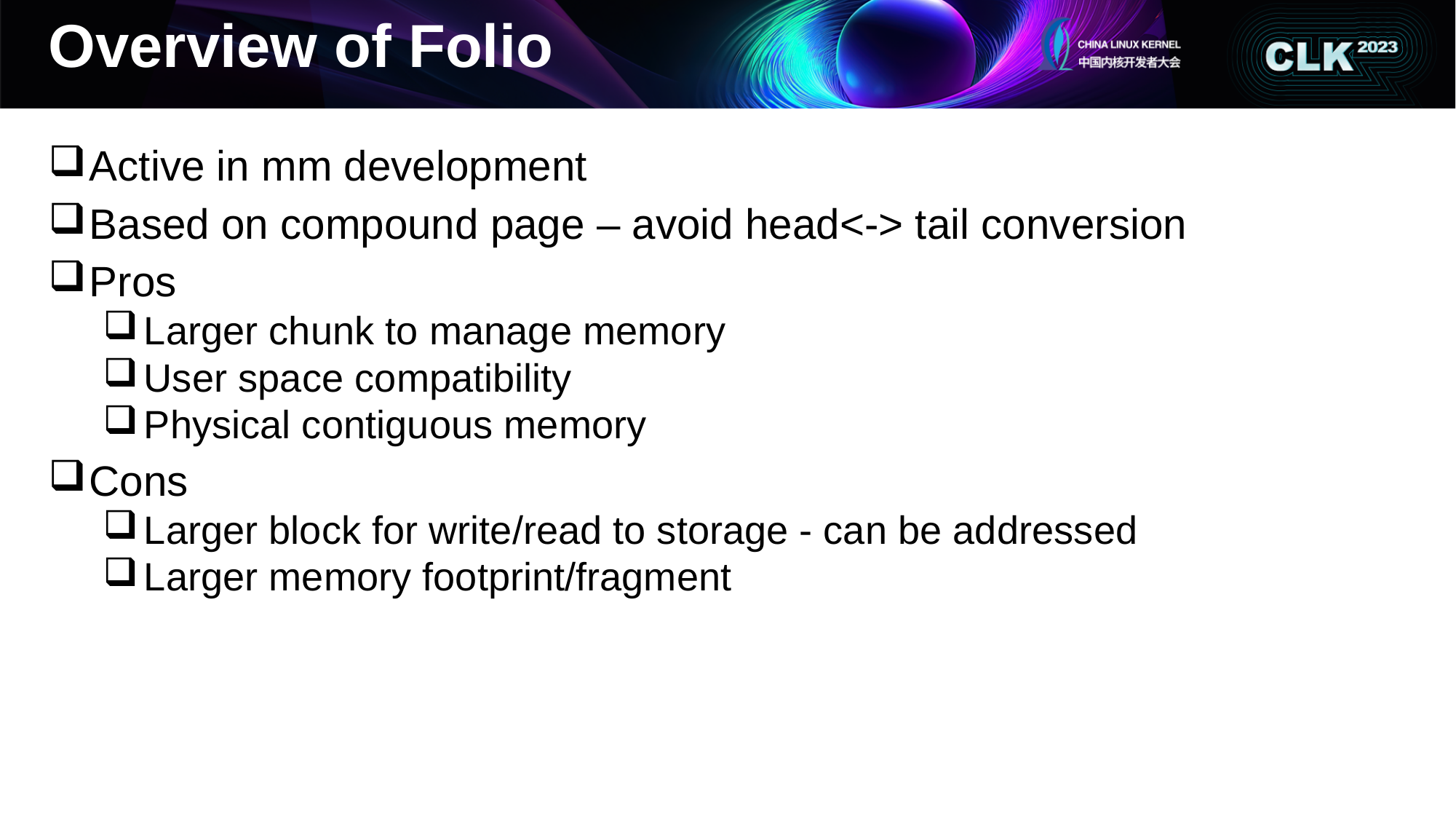

# Overview of Folio
Active in mm development
Based on compound page – avoid head<-> tail conversion
Pros
Larger chunk to manage memory
User space compatibility
Physical contiguous memory
Cons
Larger block for write/read to storage - can be addressed
Larger memory footprint/fragment